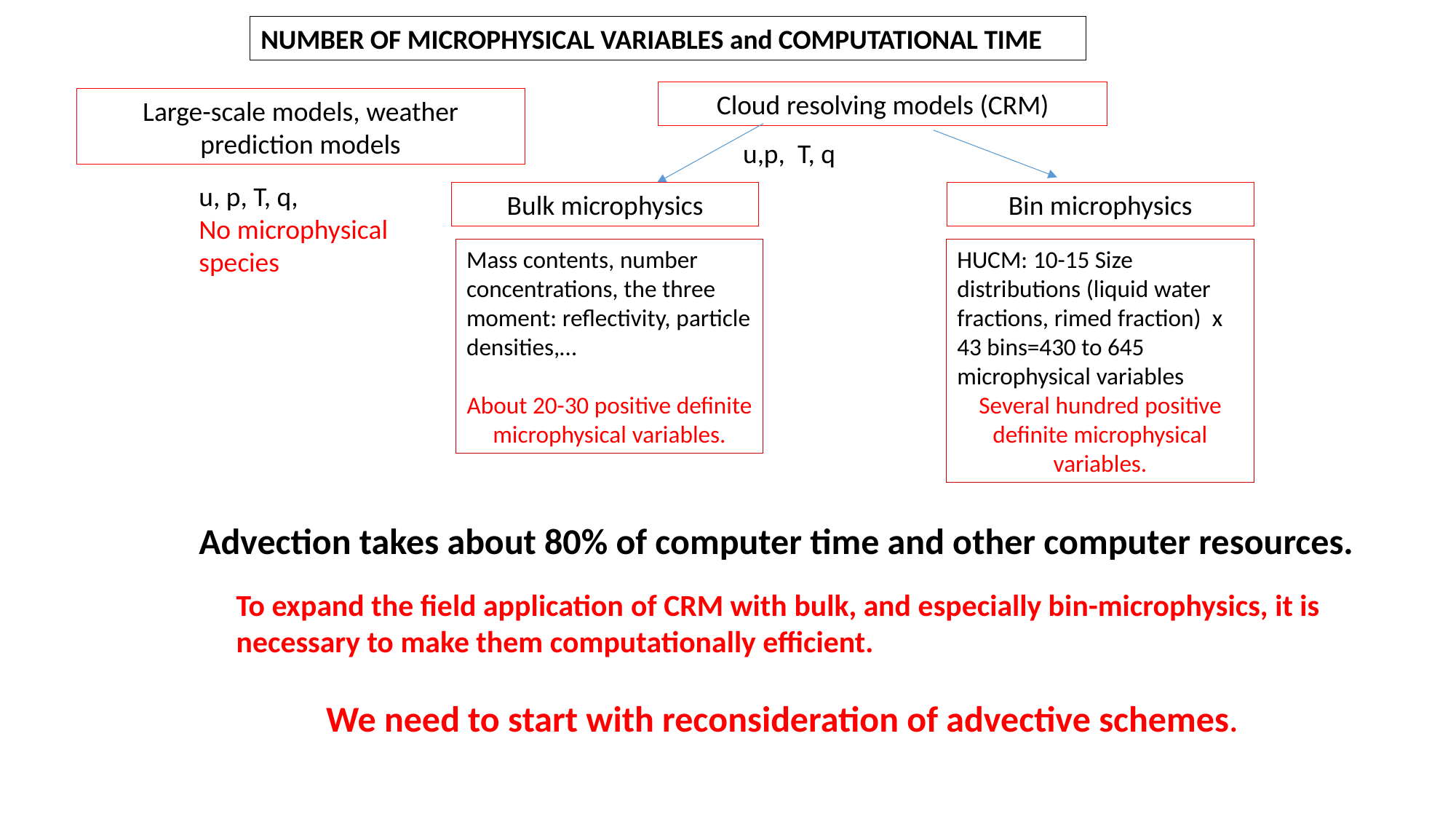

NUMBER OF MICROPHYSICAL VARIABLES and COMPUTATIONAL TIME
Cloud resolving models (CRM)
Large-scale models, weather prediction models
u,p,  T, q
u, p, T, q,
No microphysical species
Bulk microphysics
Bin microphysics
Mass contents, number concentrations, the three moment: reflectivity, particle densities,…

About 20-30 positive definite microphysical variables.
HUCM: 10-15 Size distributions (liquid water fractions, rimed fraction)  x 43 bins=430 to 645 microphysical variables
Several hundred positive definite microphysical variables.
Advection takes about 80% of computer time and other computer resources.
To expand the field application of CRM with bulk, and especially bin-microphysics, it is necessary to make them computationally efficient.

             We need to start with reconsideration of advective schemes.